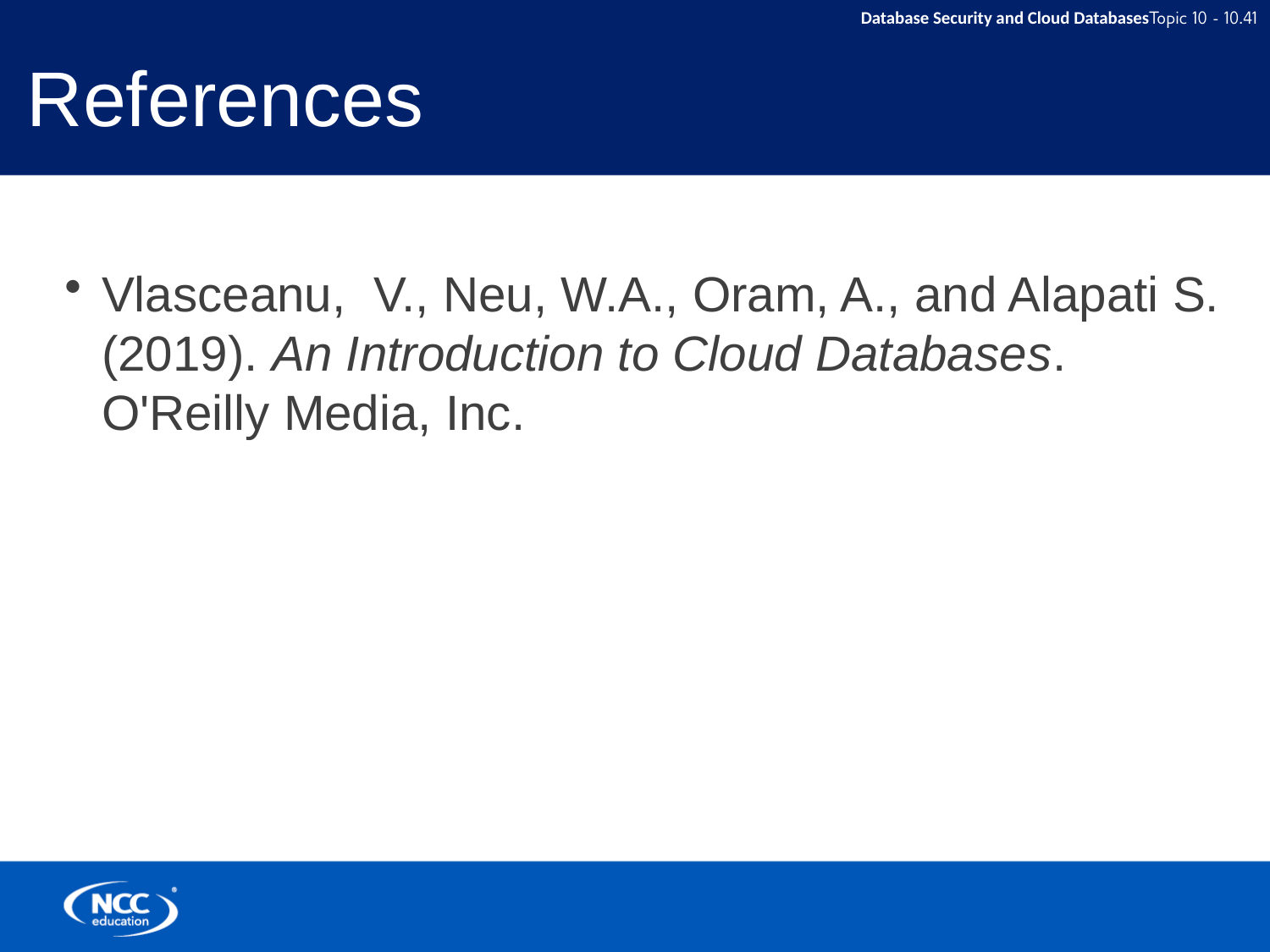

# References
Vlasceanu,  V., Neu, W.A., Oram, A., and Alapati S. (2019). An Introduction to Cloud Databases. O'Reilly Media, Inc.